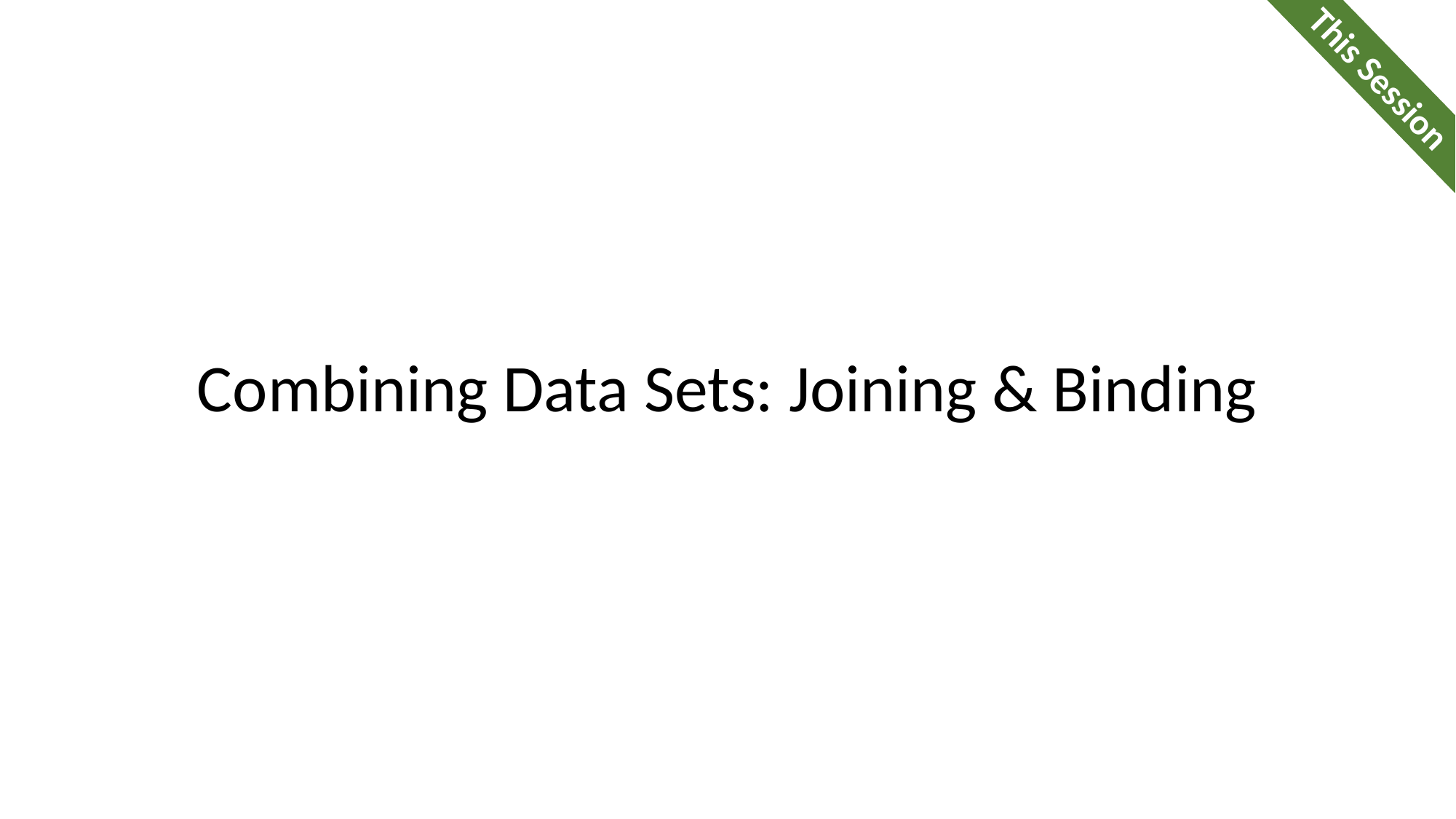

This Session

# Combining Data Sets: Joining & Binding